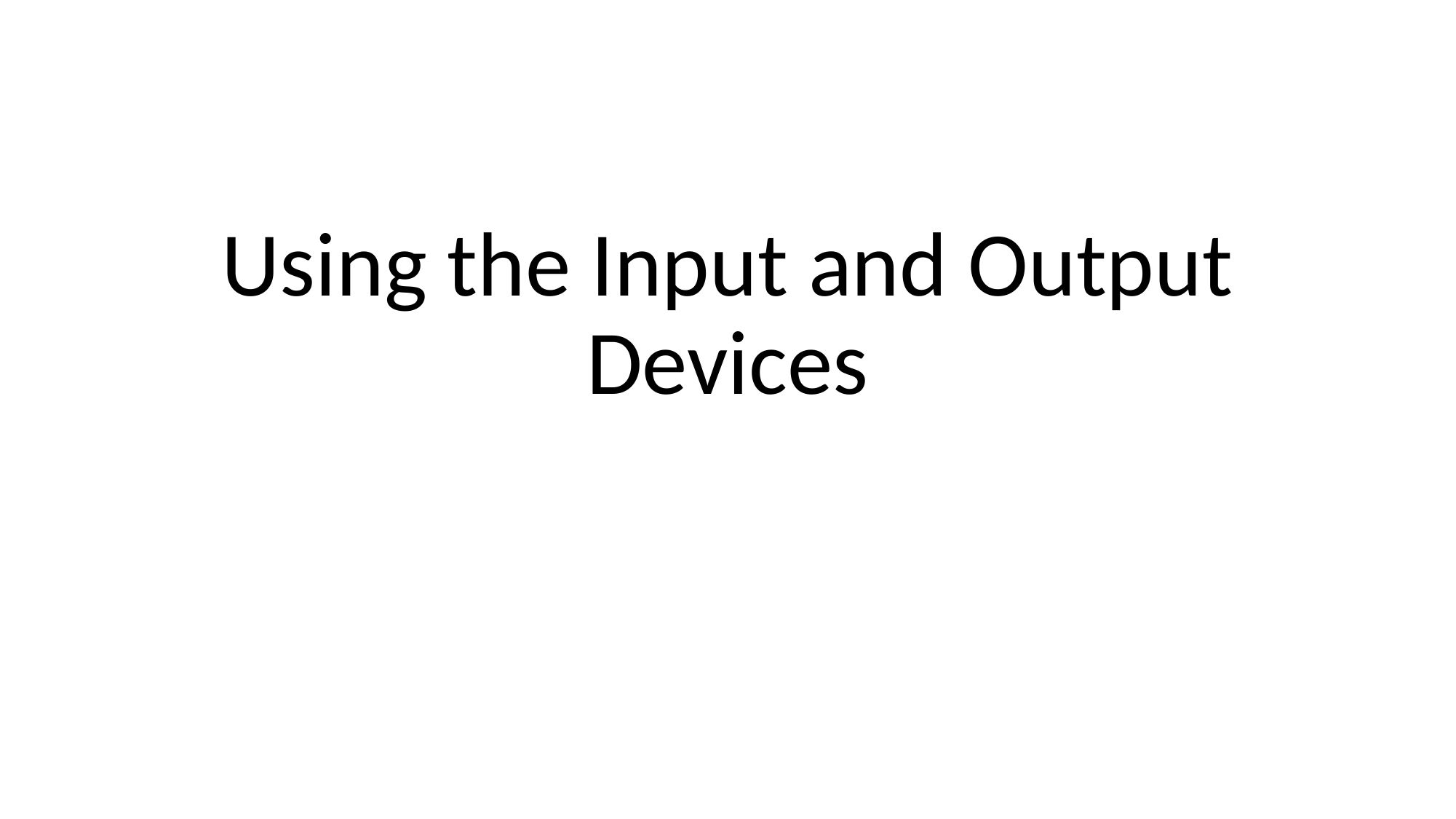

# Using the Input and Output Devices